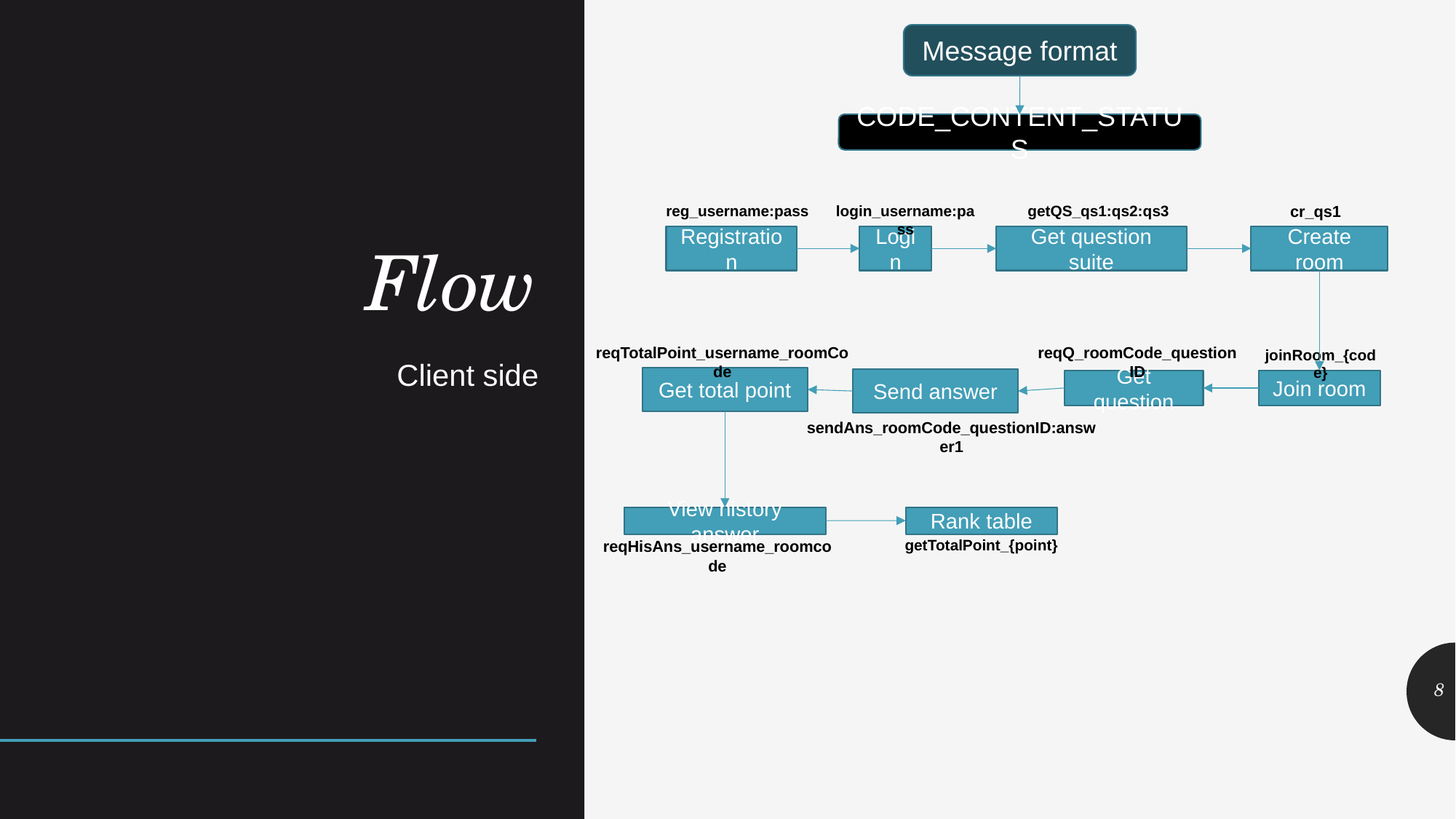

Message format
# Flow
CODE_CONTENT_STATUS
reg_username:pass
login_username:pass
getQS_qs1:qs2:qs3
cr_qs1

Registration
Login
Get question suite
Create room
reqQ_roomCode_questionID
reqTotalPoint_username_roomCode
joinRoom_{code}

Client side
Get total point
Send answer
Get question
Join room
sendAns_roomCode_questionID:answer1
Rank table
View history answer
getTotalPoint_{point}

reqHisAns_username_roomcode
8